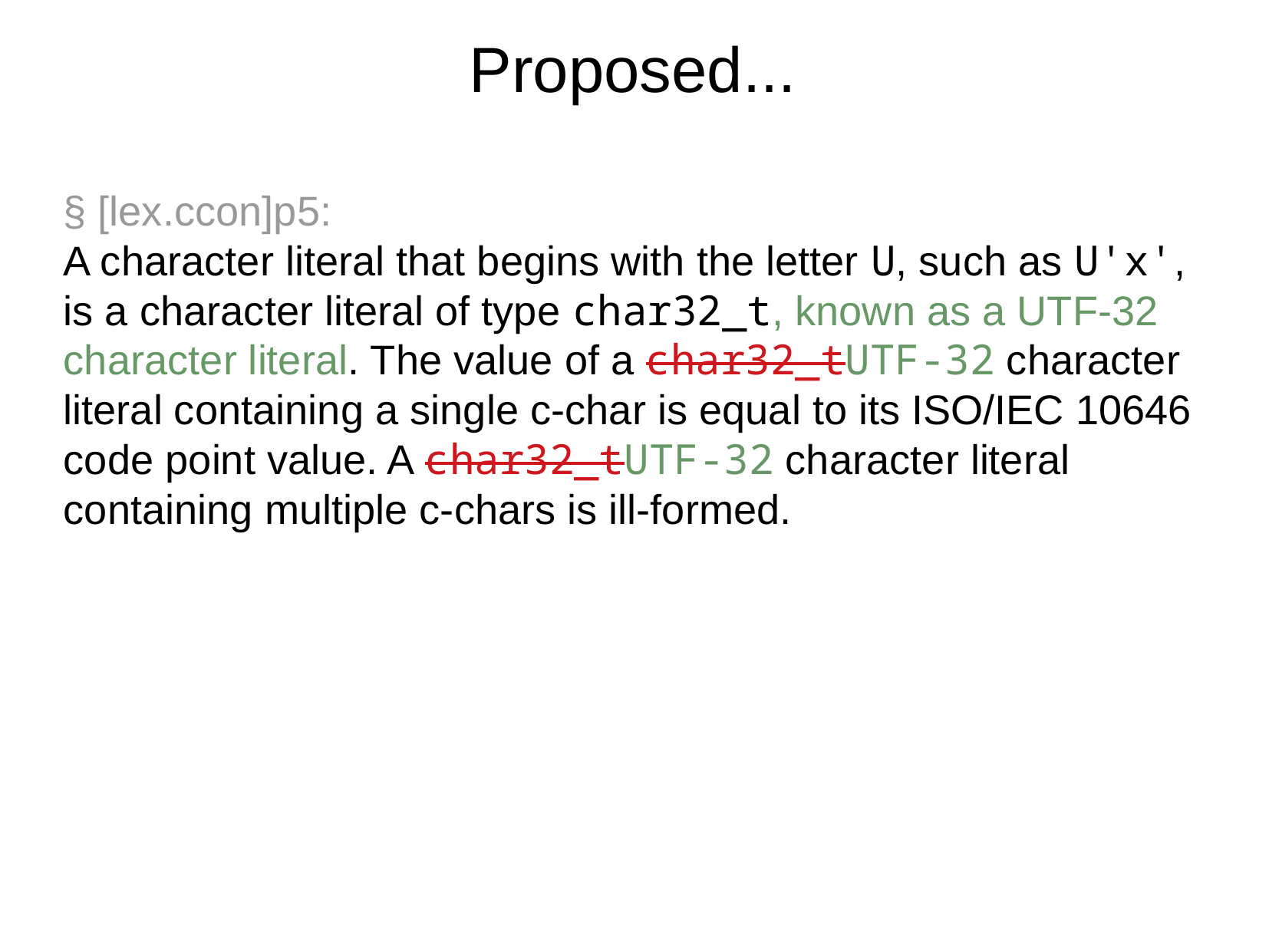

Proposed...
§ [lex.ccon]p5:
A character literal that begins with the letter U, such as U'x', is a character literal of type char32_­t, known as a UTF-32 character literal. The value of a char32_­tUTF-32 character literal containing a single c-char is equal to its ISO/IEC 10646 code point value. A char32_­tUTF-32 character literal containing multiple c-chars is ill-formed.